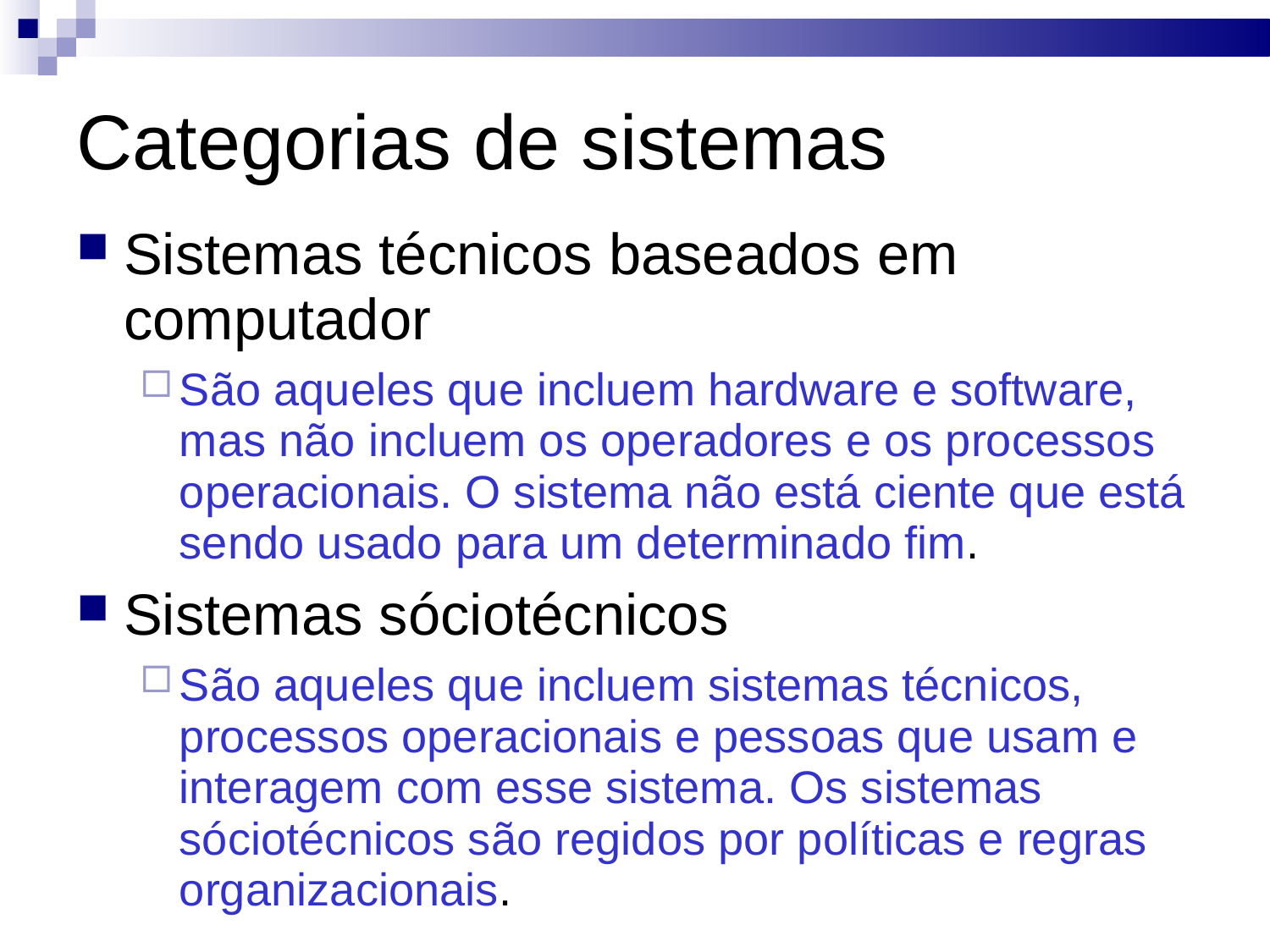

# Categorias de sistemas
Sistemas técnicos baseados em computador
São aqueles que incluem hardware e software, mas não incluem os operadores e os processos operacionais. O sistema não está ciente que está sendo usado para um determinado fim.
Sistemas sóciotécnicos
São aqueles que incluem sistemas técnicos, processos operacionais e pessoas que usam e interagem com esse sistema. Os sistemas sóciotécnicos são regidos por políticas e regras organizacionais.